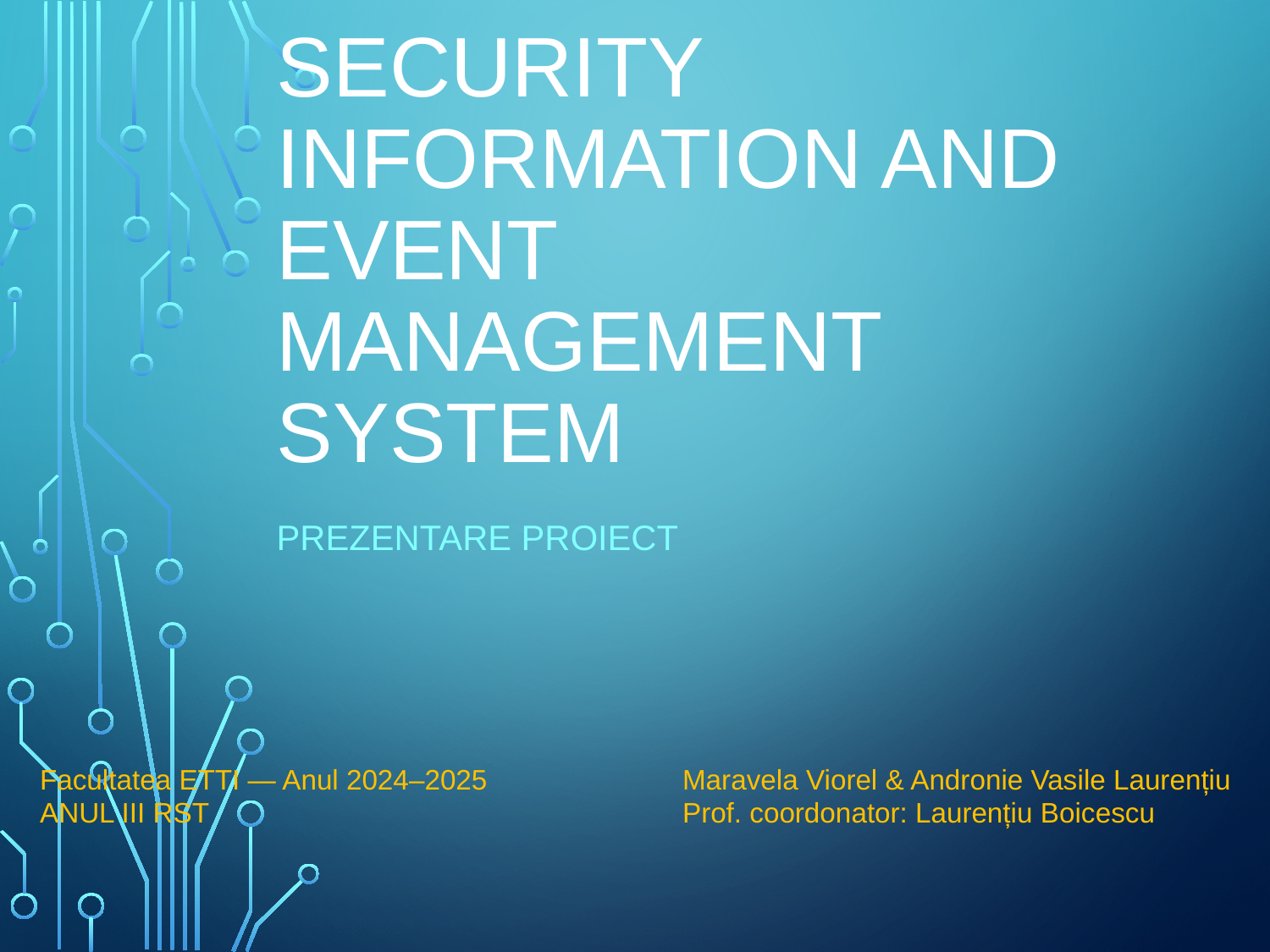

# Security Information and Event Management System
Prezentare Proiect
Maravela Viorel & Andronie Vasile Laurențiu
Prof. coordonator: Laurențiu Boicescu
Facultatea ETTI — Anul 2024–2025
ANUL III RST